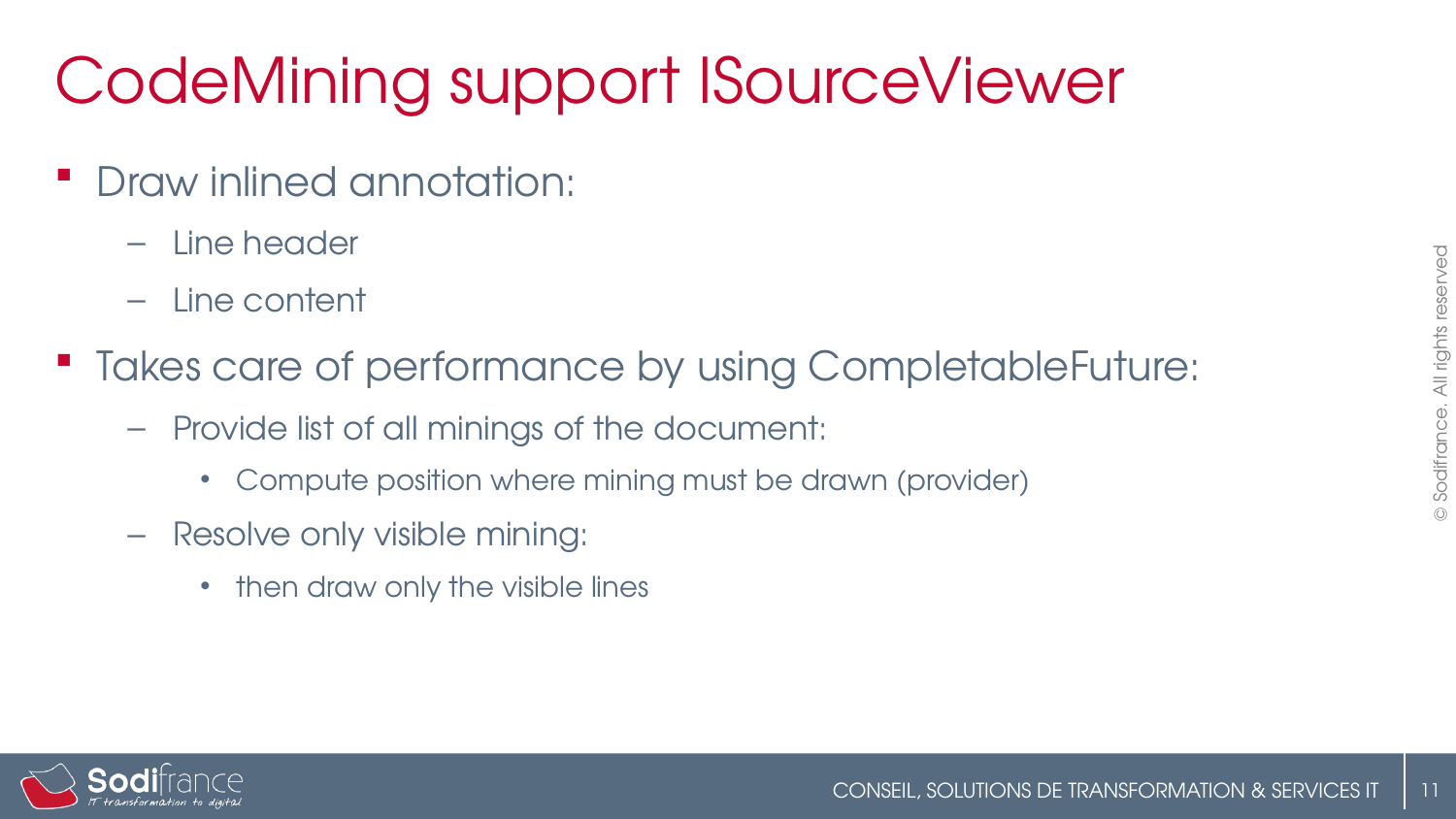

# CodeMining support ISourceViewer
Draw inlined annotation:
Line header
Line content
Takes care of performance by using CompletableFuture:
Provide list of all minings of the document:
Compute position where mining must be drawn (provider)
Resolve only visible mining:
then draw only the visible lines